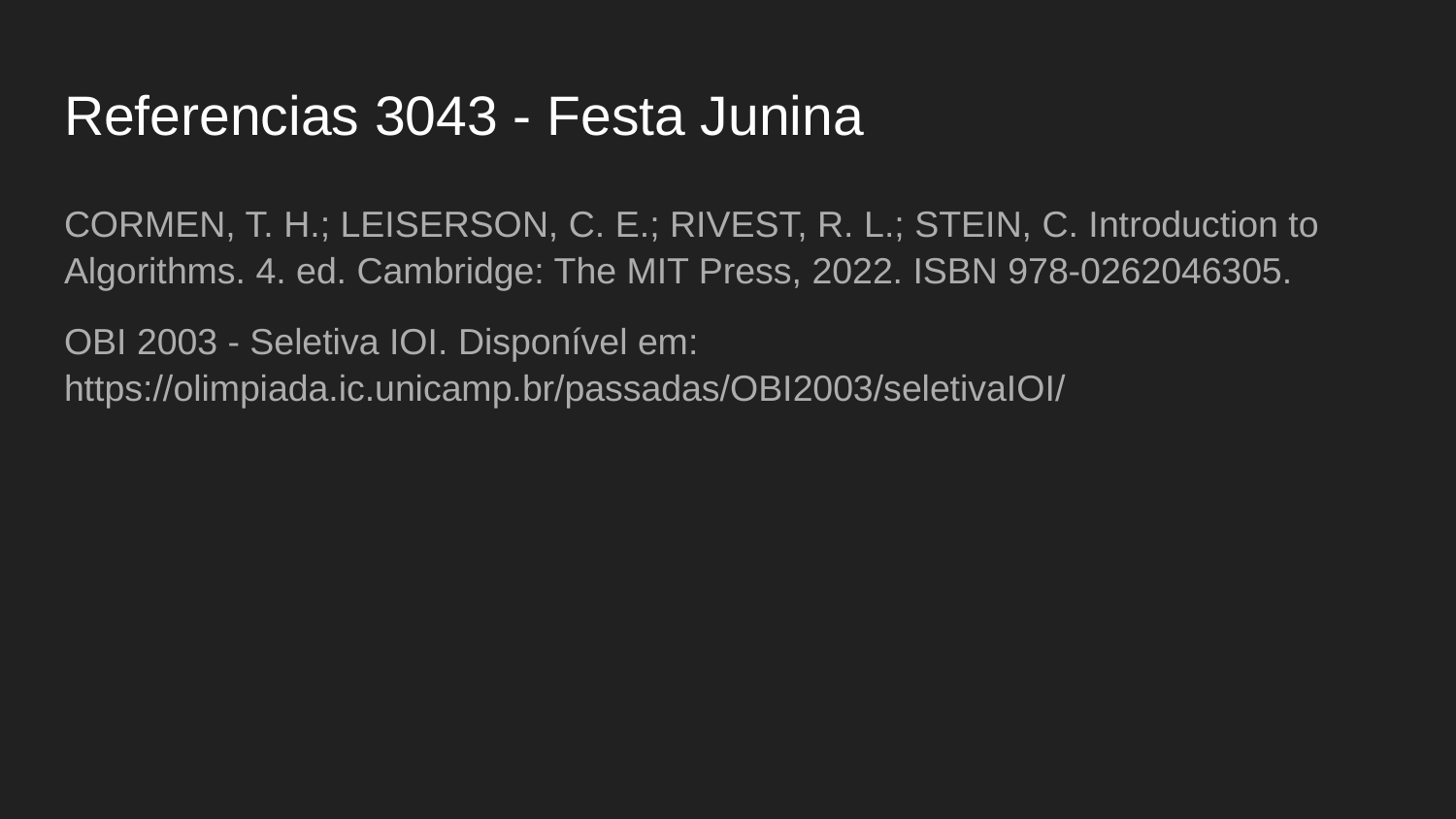

# Referencias 3043 - Festa Junina
CORMEN, T. H.; LEISERSON, C. E.; RIVEST, R. L.; STEIN, C. Introduction to Algorithms. 4. ed. Cambridge: The MIT Press, 2022. ISBN 978-0262046305.
OBI 2003 - Seletiva IOI. Disponível em: https://olimpiada.ic.unicamp.br/passadas/OBI2003/seletivaIOI/